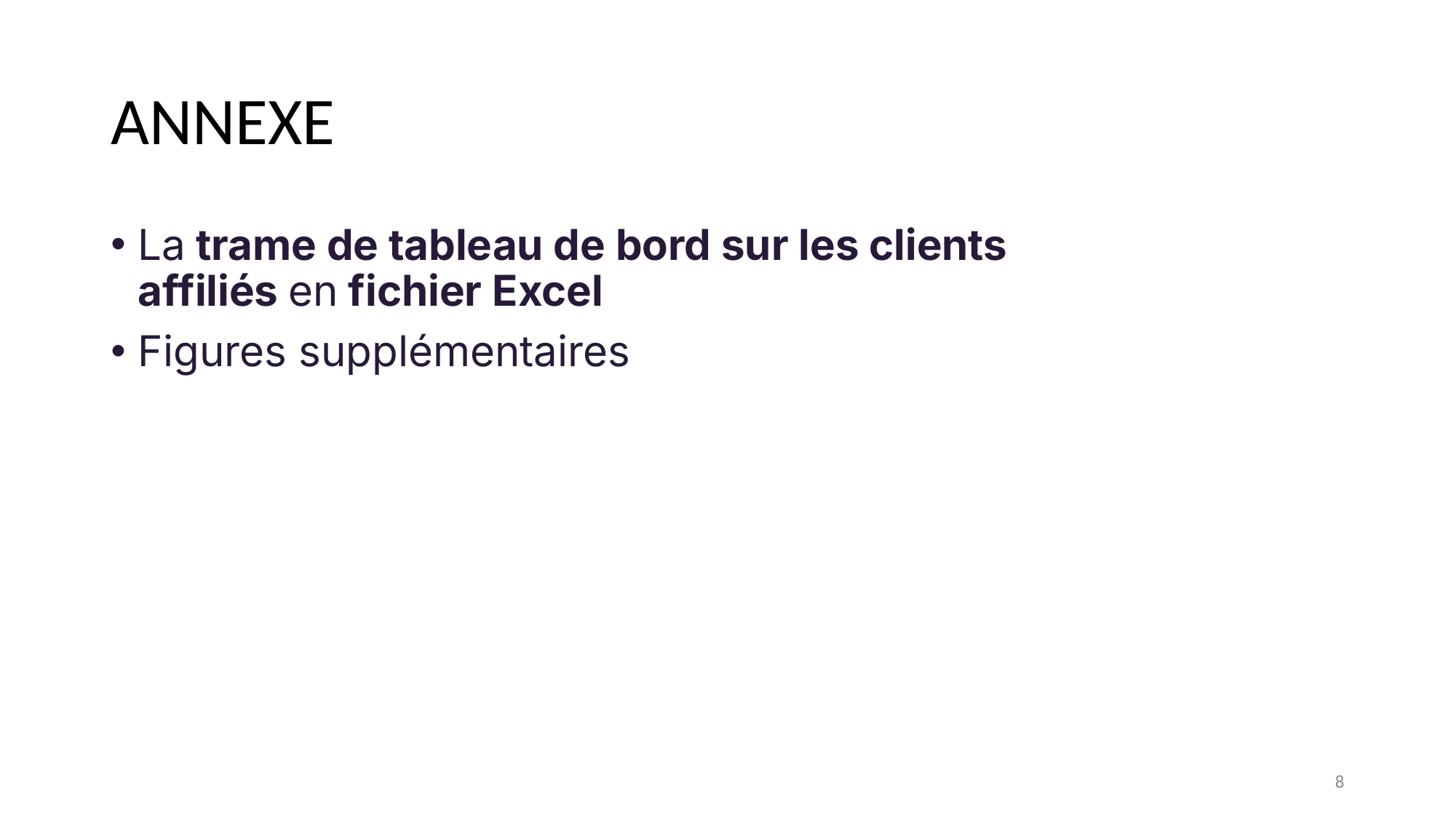

# ANNEXE
La trame de tableau de bord sur les clients affiliés en fichier Excel
Figures supplémentaires
8